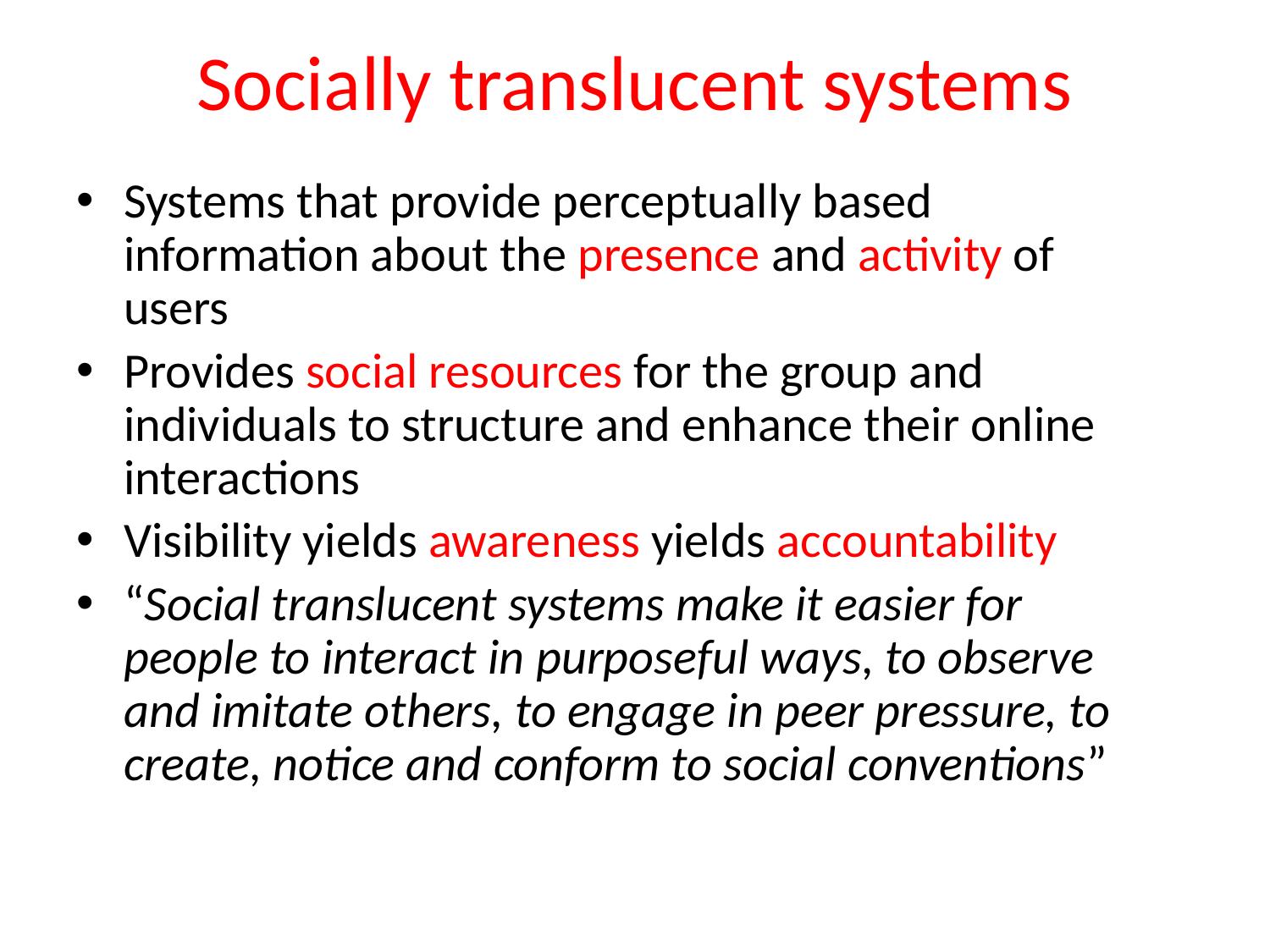

# Socially translucent systems
Systems that provide perceptually based information about the presence and activity of users
Provides social resources for the group and individuals to structure and enhance their online interactions
Visibility yields awareness yields accountability
“Social translucent systems make it easier for people to interact in purposeful ways, to observe and imitate others, to engage in peer pressure, to create, notice and conform to social conventions”